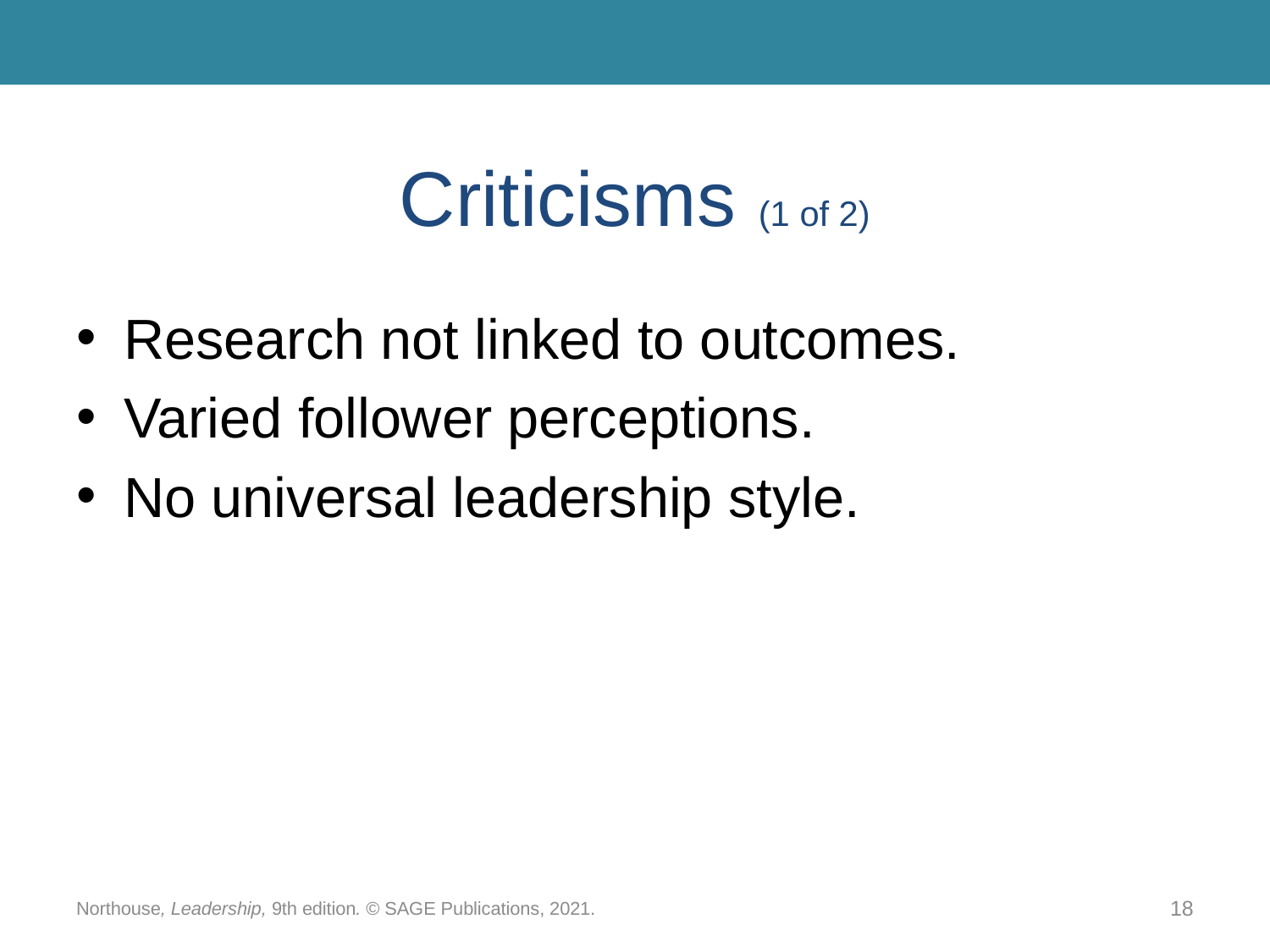

# Criticisms (1 of 2)
Research not linked to outcomes.
Varied follower perceptions.
No universal leadership style.

Northouse, Leadership, 9th edition. © SAGE Publications, 2021.
18